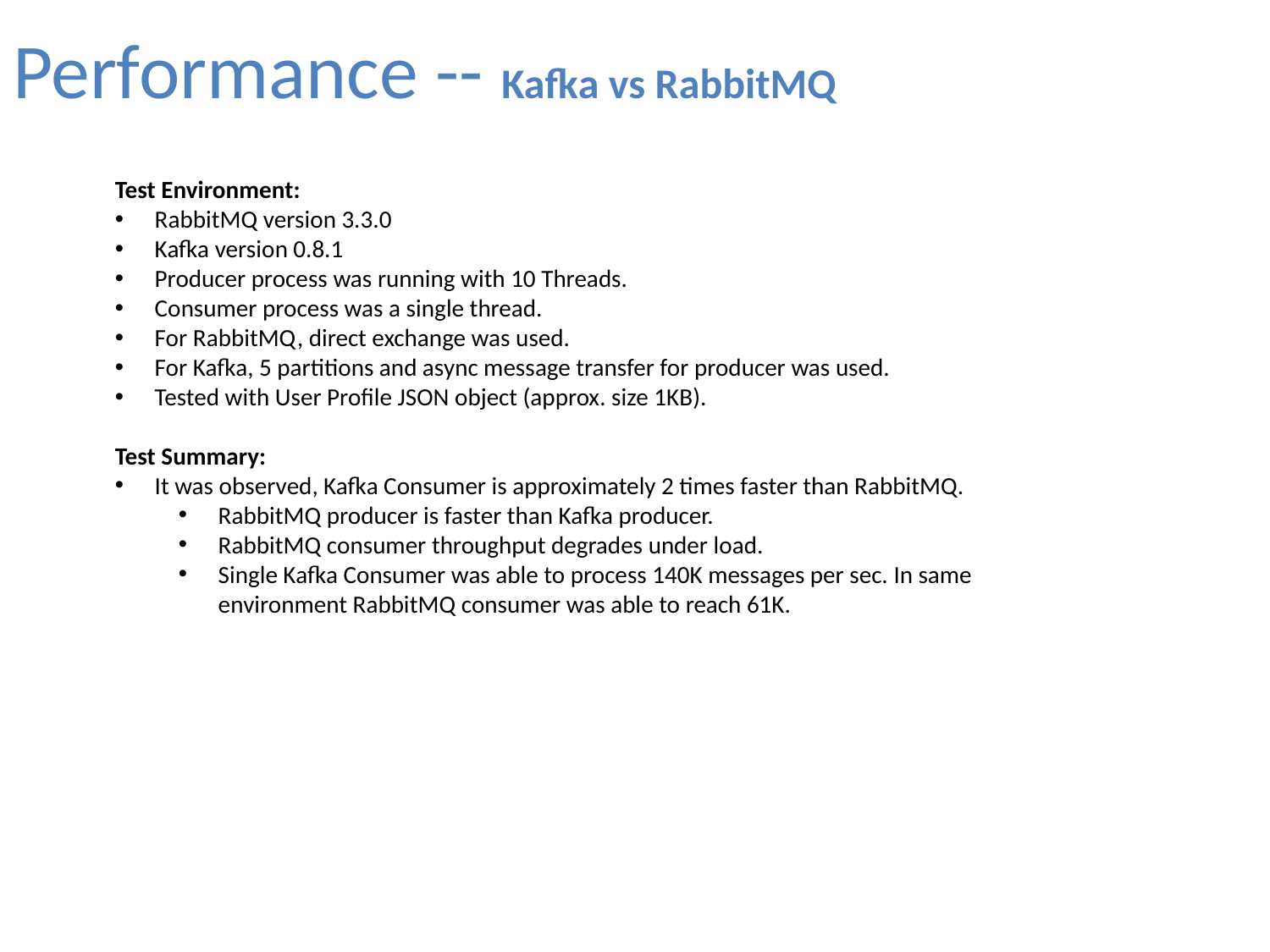

Performance -- Kafka vs RabbitMQ
Test Environment:
RabbitMQ version 3.3.0
Kafka version 0.8.1
Producer process was running with 10 Threads.
Consumer process was a single thread.
For RabbitMQ, direct exchange was used.
For Kafka, 5 partitions and async message transfer for producer was used.
Tested with User Profile JSON object (approx. size 1KB).

Test Summary:
It was observed, Kafka Consumer is approximately 2 times faster than RabbitMQ.
RabbitMQ producer is faster than Kafka producer.
RabbitMQ consumer throughput degrades under load.
Single Kafka Consumer was able to process 140K messages per sec. In same environment RabbitMQ consumer was able to reach 61K.